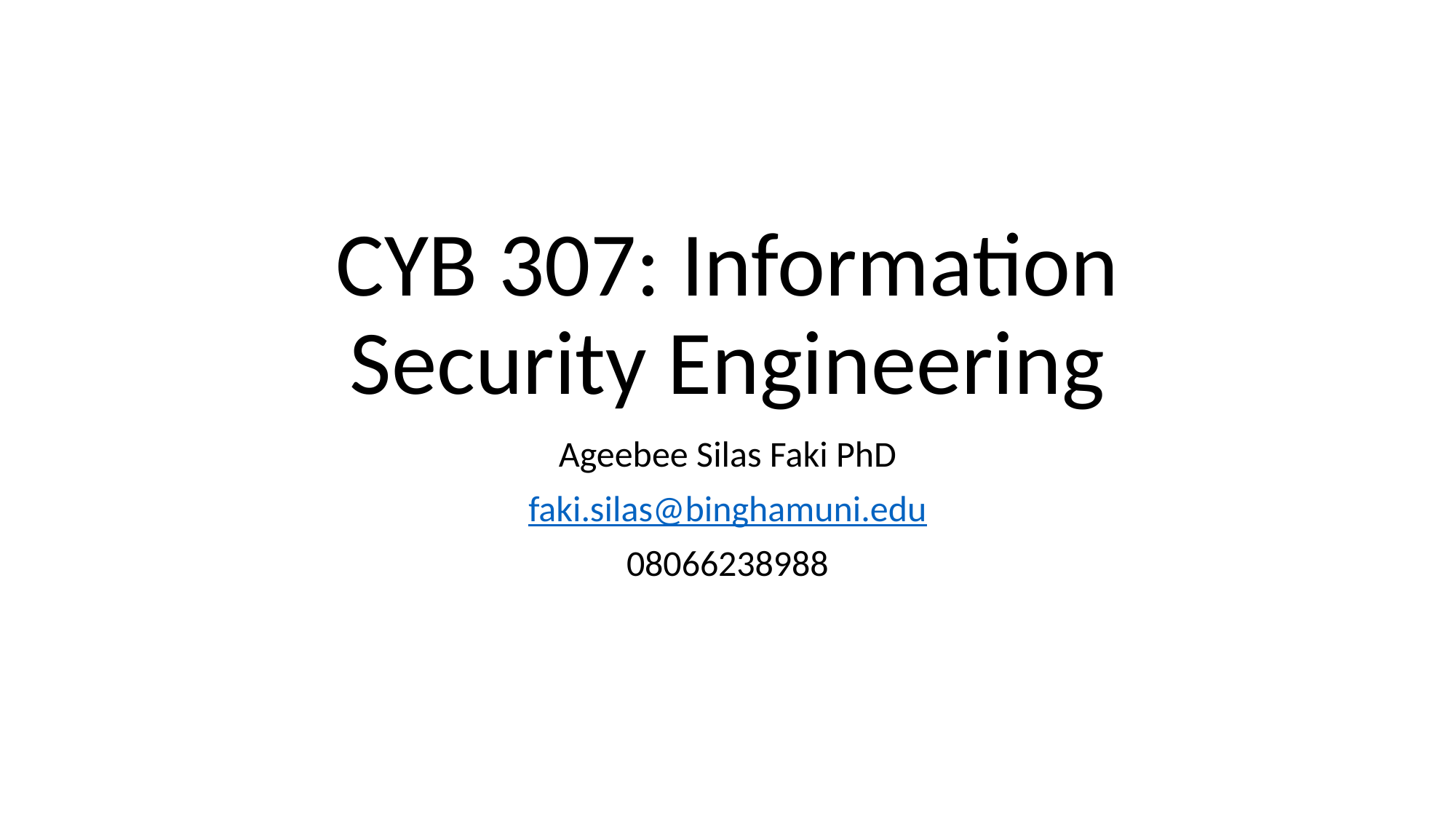

# CYB 307: Information Security Engineering
Ageebee Silas Faki PhD
faki.silas@binghamuni.edu
08066238988